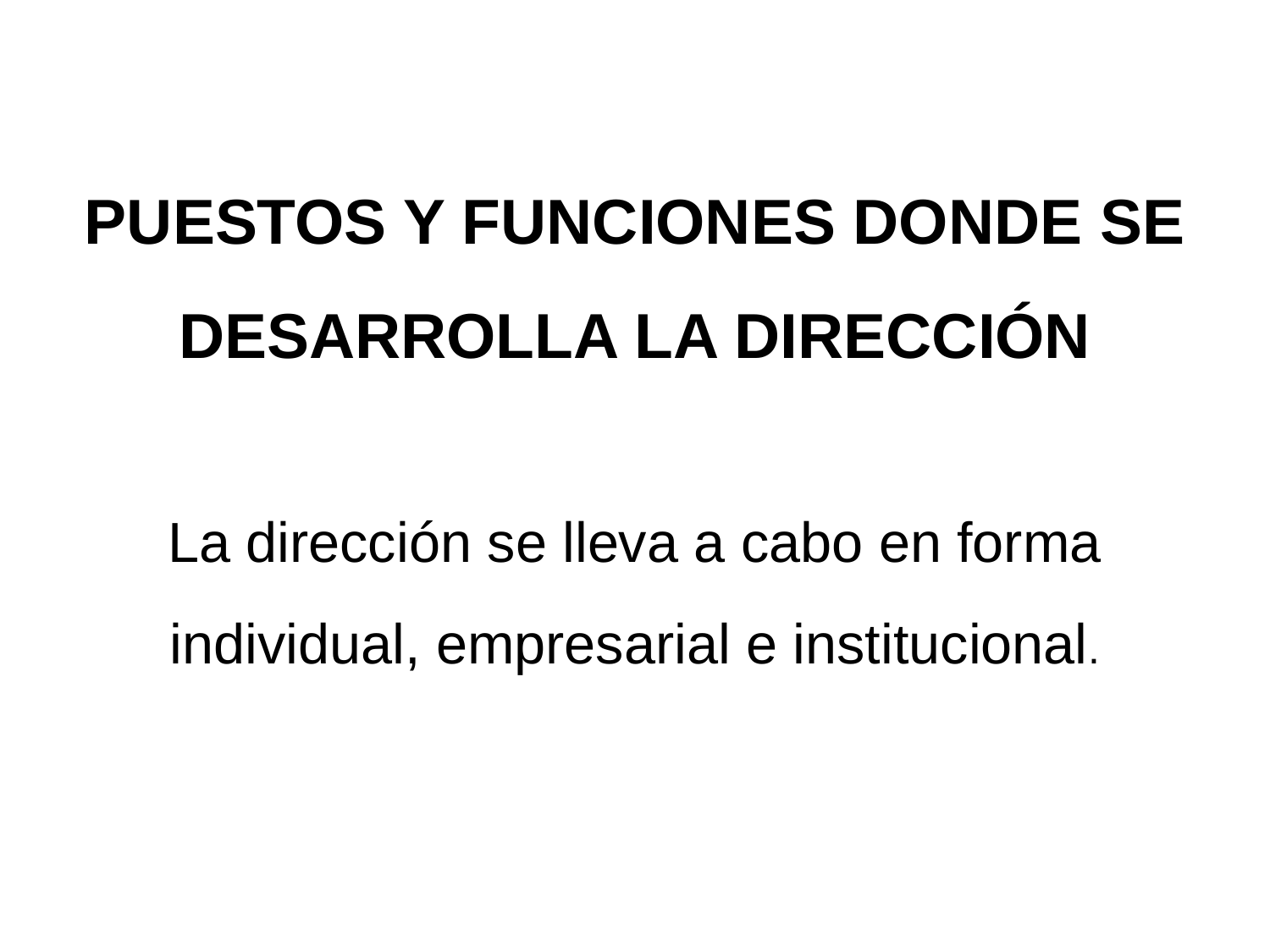

PUESTOS Y FUNCIONES DONDE SE DESARROLLA LA DIRECCIÓN

La dirección se lleva a cabo en forma individual, empresarial e institucional.